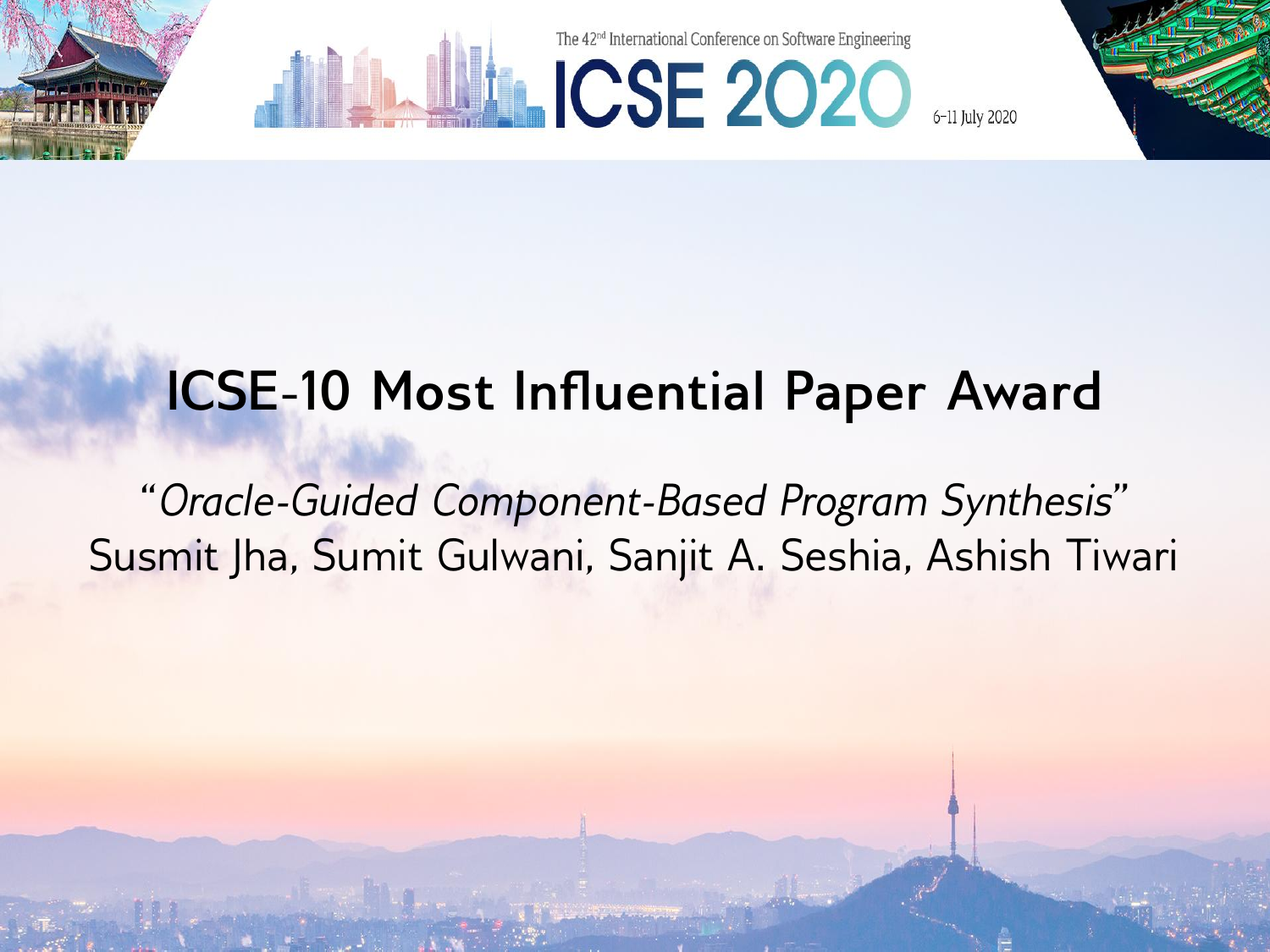

# ICSE-10 Most Influential Paper Award
“Oracle-Guided Component-Based Program Synthesis”
Susmit Jha, Sumit Gulwani, Sanjit A. Seshia, Ashish Tiwari